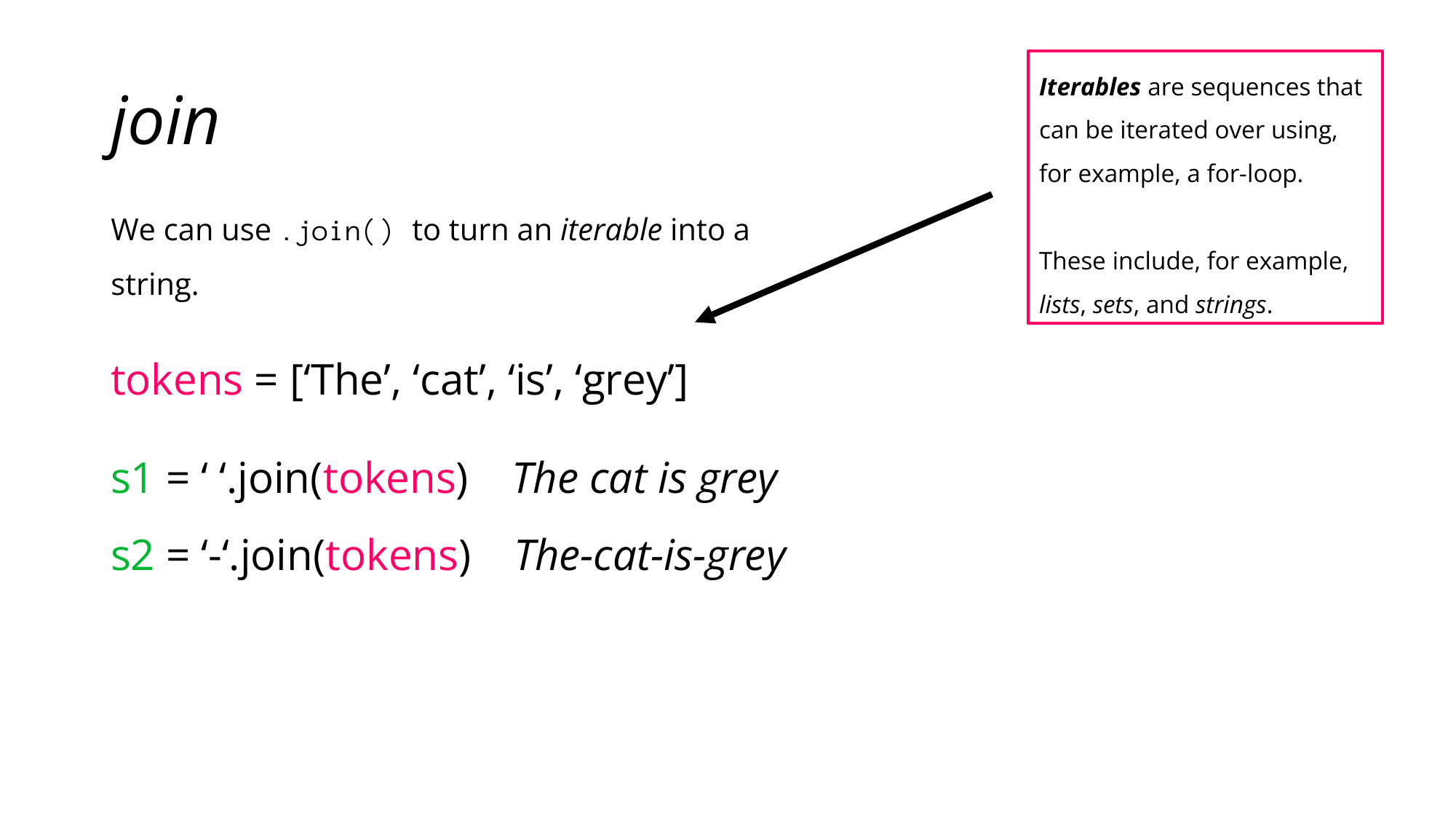

# join
Iterables are sequences that can be iterated over using, for example, a for-loop.

These include, for example, lists, sets, and strings.
We can use .join() to turn an iterable into a string.
tokens = [‘The’, ‘cat’, ‘is’, ‘grey’]
s1 = ‘ ‘.join(tokens)
The cat is grey
s2 = ‘-‘.join(tokens)
The-cat-is-grey